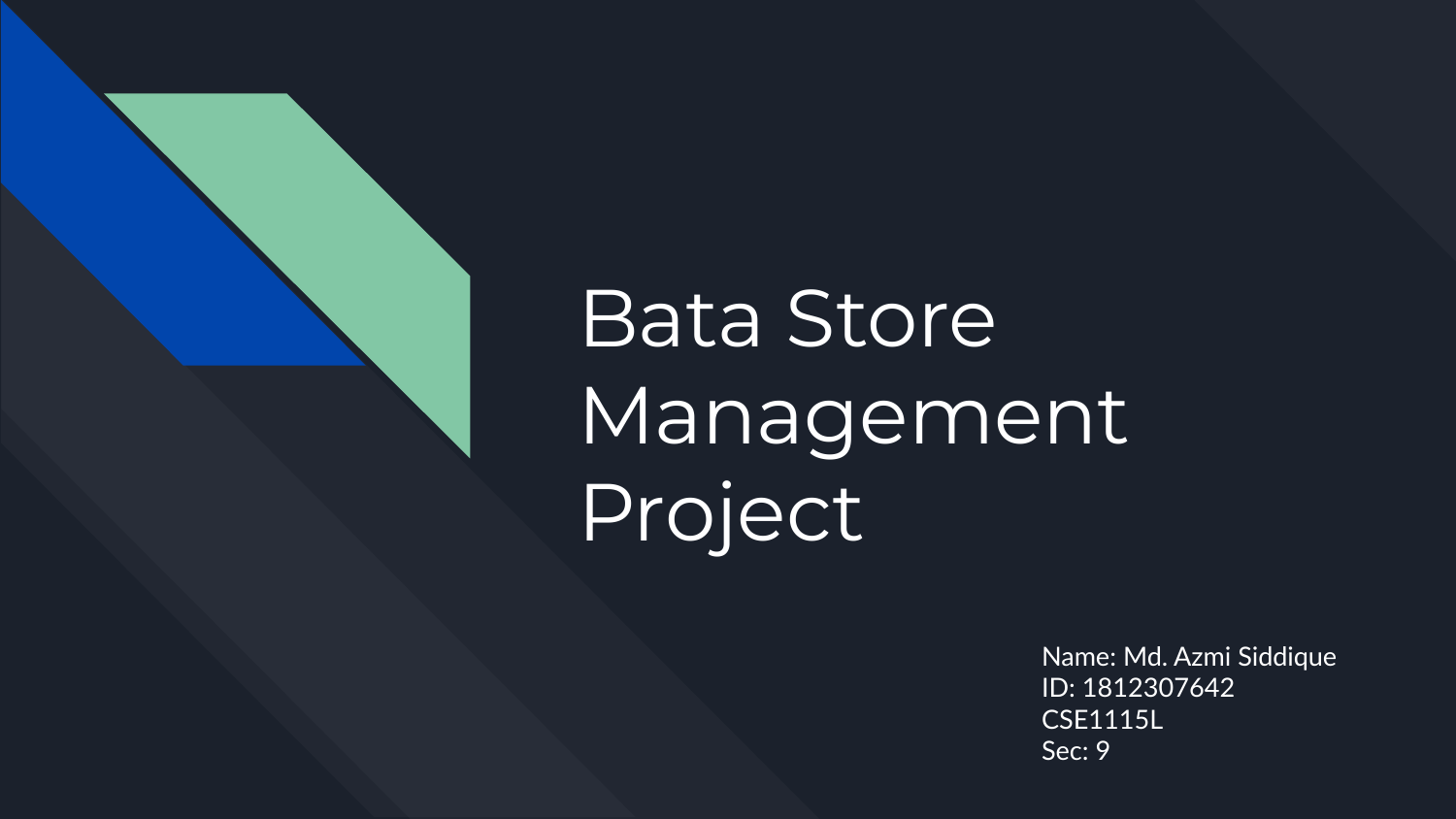

# Bata Store
Management
Project
Name: Md. Azmi Siddique
ID: 1812307642
CSE1115L
Sec: 9